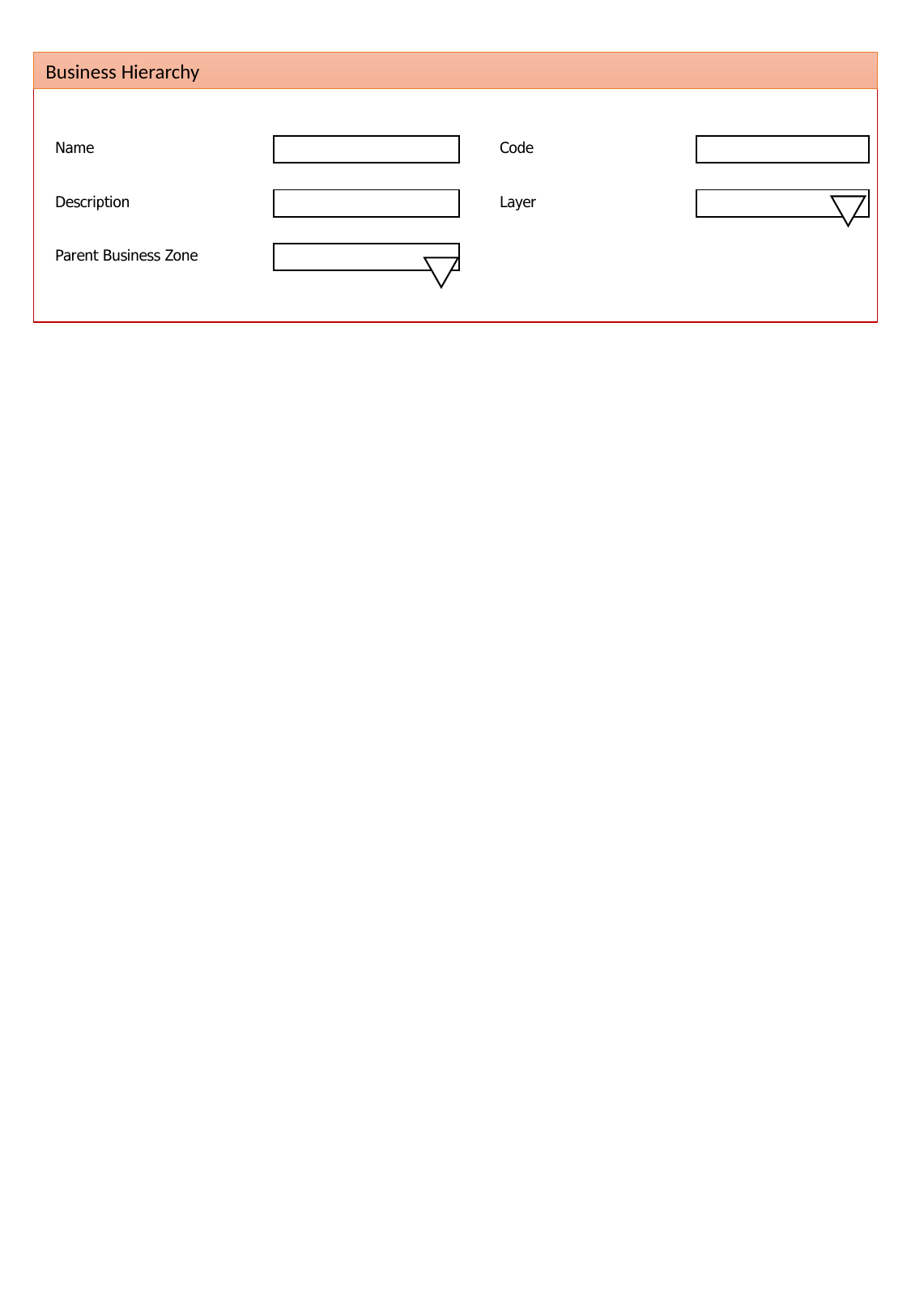

Business Hierarchy
| Name |  |  | Code |  |
| --- | --- | --- | --- | --- |
|  |  |  |  |  |
| Description |  |  | Layer |  |
|  |  |  |  |  |
| Parent Business Zone |  |  |  |  |
|  |  |  |  |  |